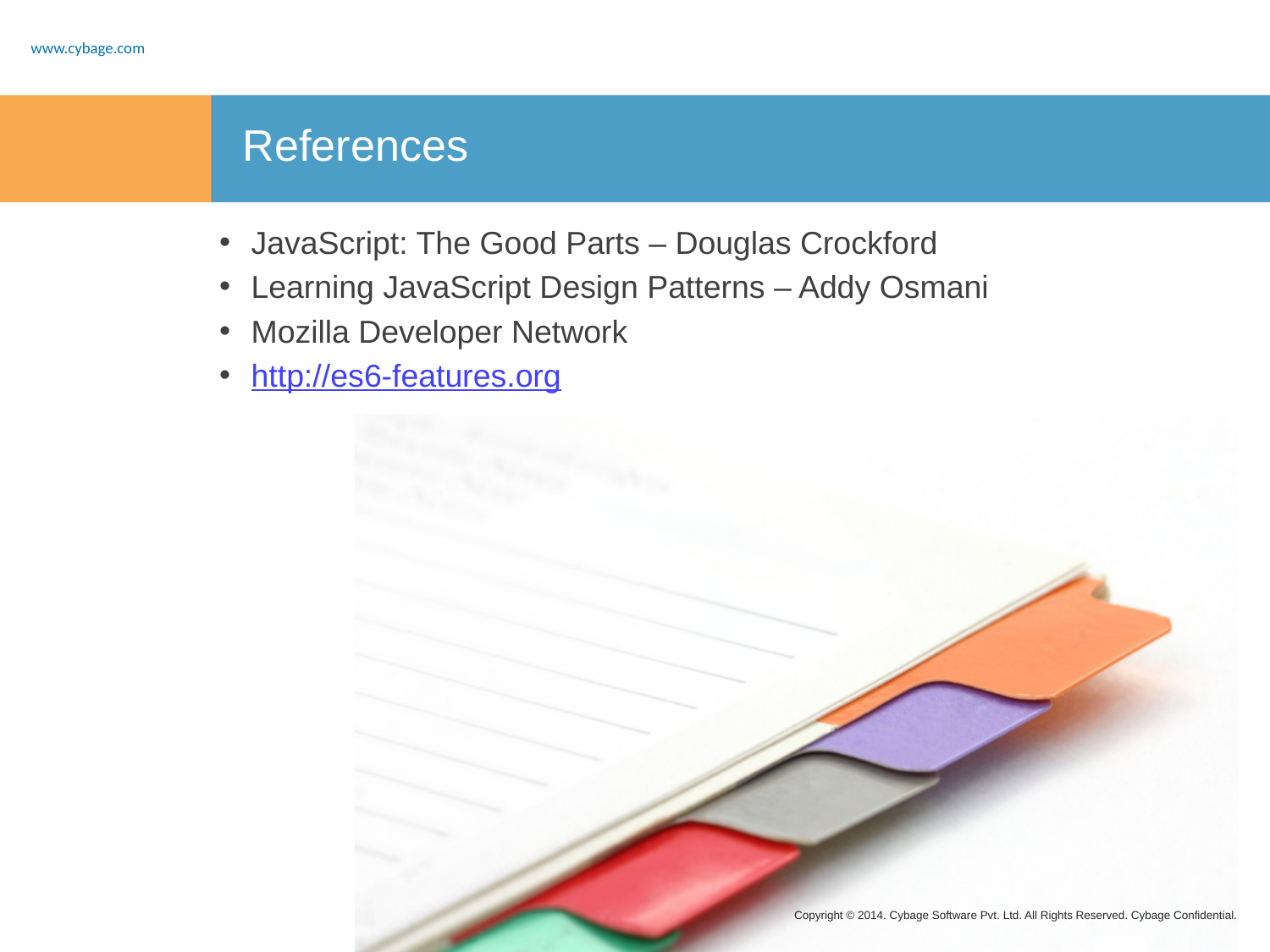

# References
JavaScript: The Good Parts – Douglas Crockford
Learning JavaScript Design Patterns – Addy Osmani
Mozilla Developer Network
http://es6-features.org